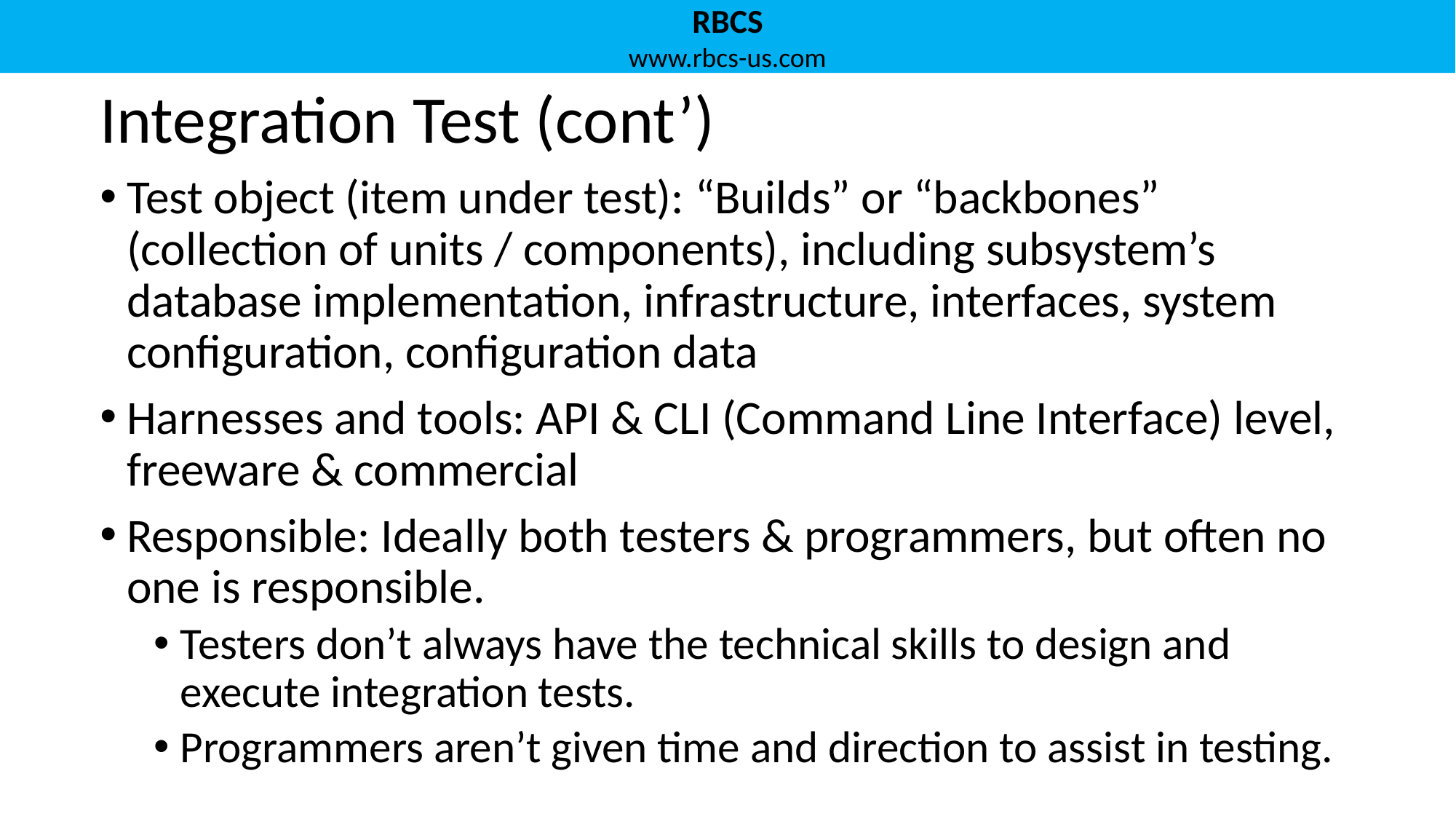

# Integration Test (cont’)
Test object (item under test): “Builds” or “backbones” (collection of units / components), including subsystem’s database implementation, infrastructure, interfaces, system configuration, configuration data
Harnesses and tools: API & CLI (Command Line Interface) level, freeware & commercial
Responsible: Ideally both testers & programmers, but often no one is responsible.
Testers don’t always have the technical skills to design and execute integration tests.
Programmers aren’t given time and direction to assist in testing.